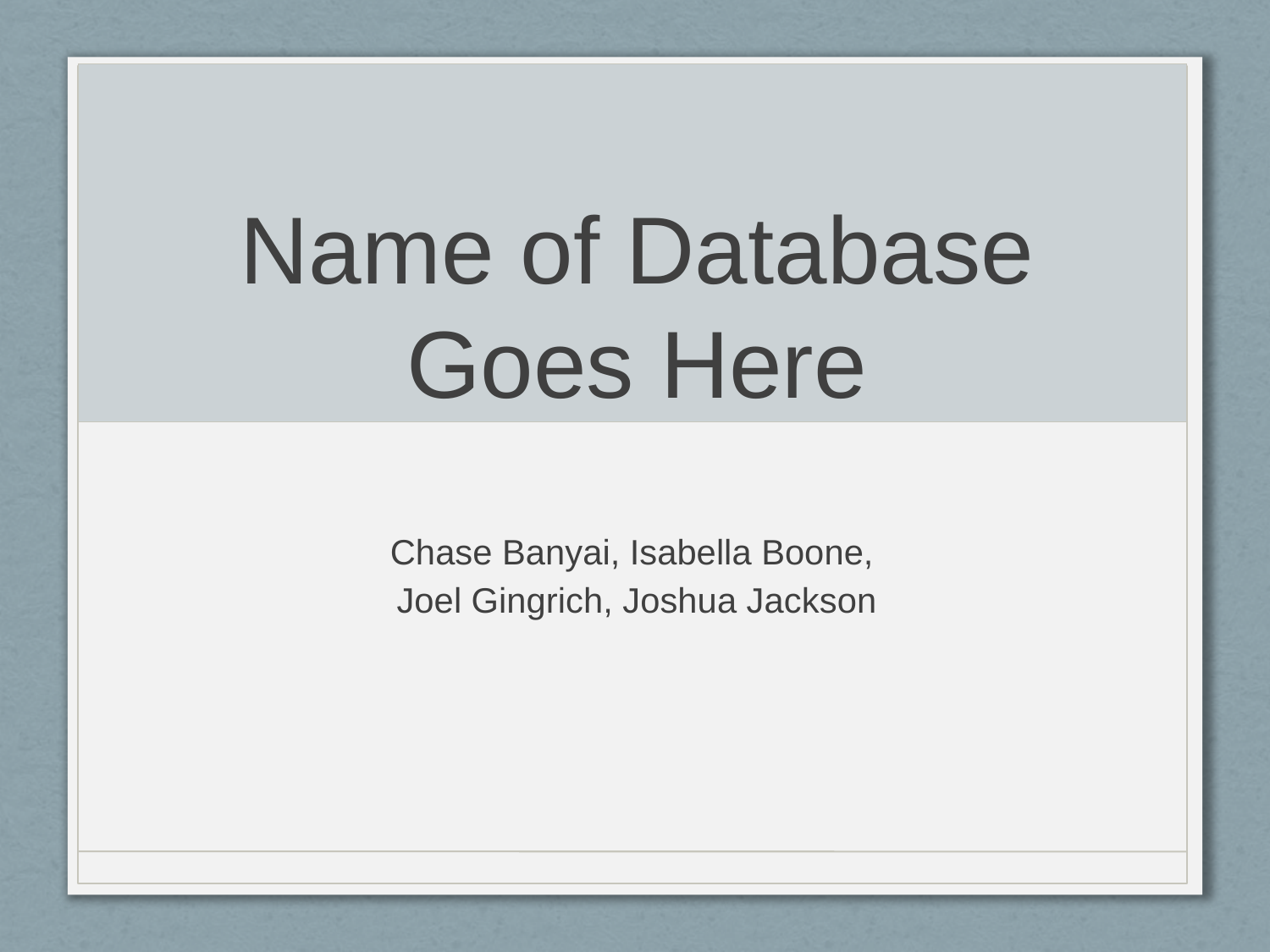

# Name of Database Goes Here

Chase Banyai, Isabella Boone,
Joel Gingrich, Joshua Jackson